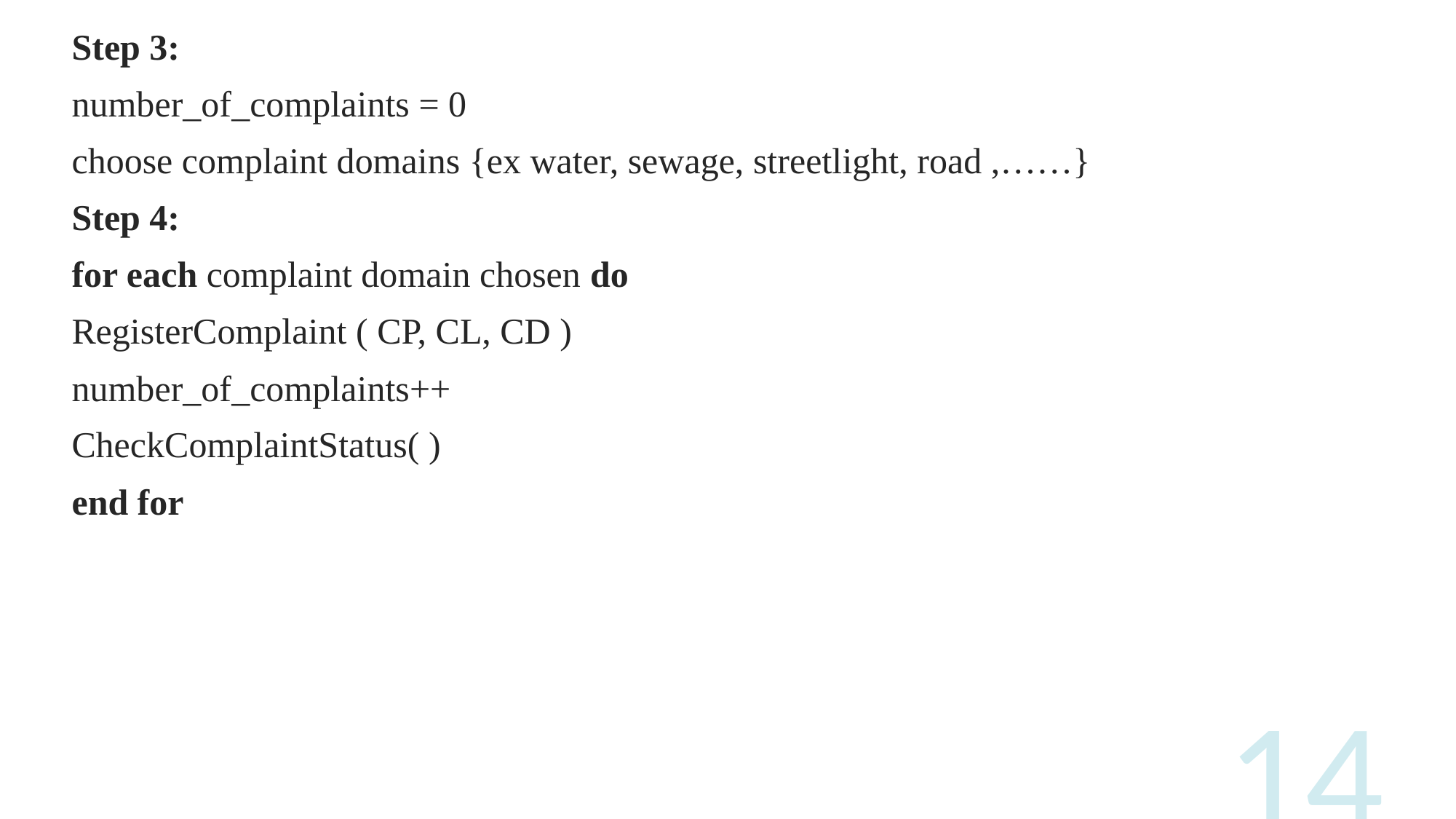

Step 3:
number_of_complaints = 0
choose complaint domains {ex water, sewage, streetlight, road ,……}
Step 4:
for each complaint domain chosen do
RegisterComplaint ( CP, CL, CD )
number_of_complaints++
CheckComplaintStatus( )
end for
14